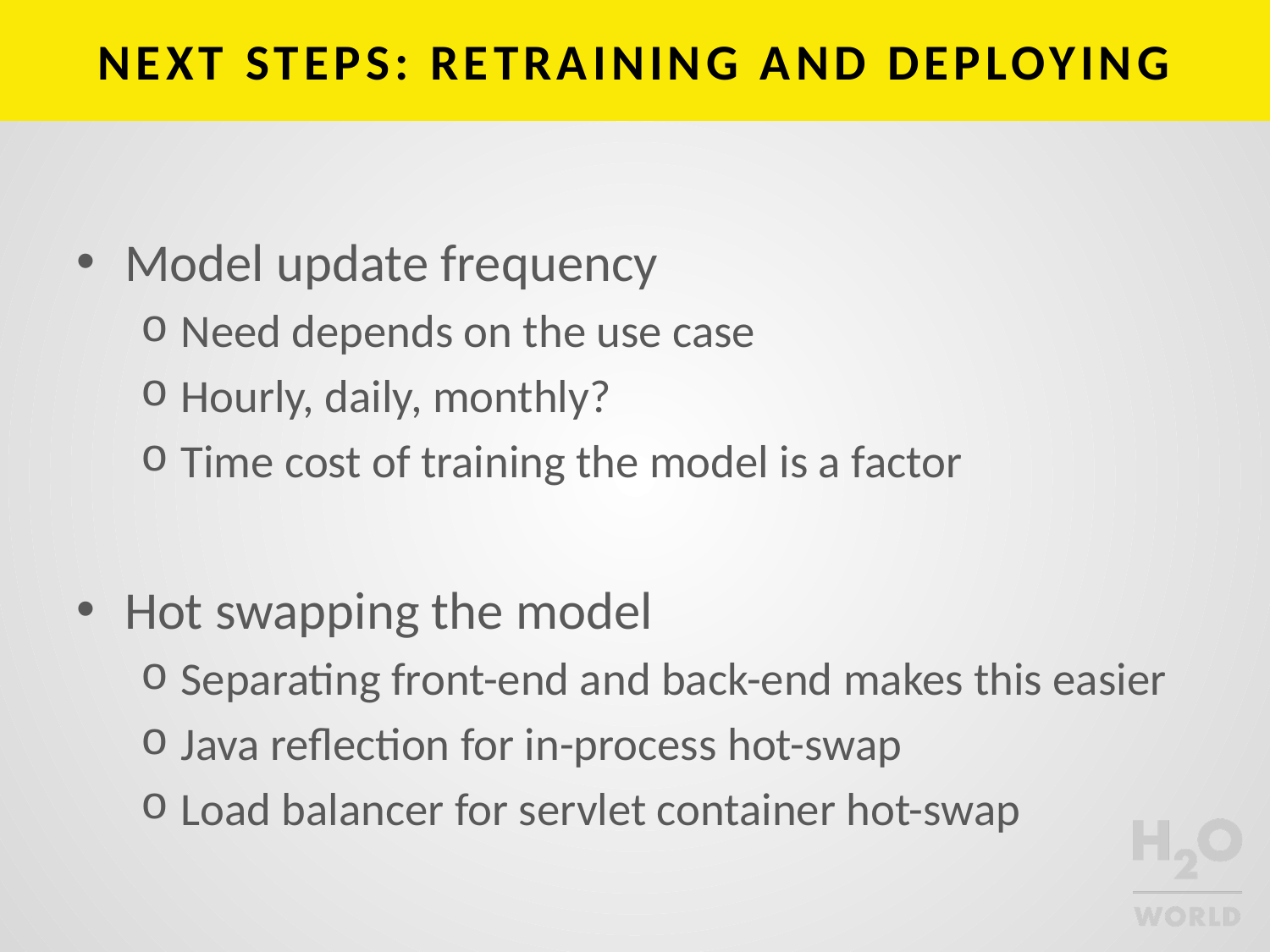

# NEXT STEPS: RETRAINING AND DEPLOYING
Model update frequency
Need depends on the use case
Hourly, daily, monthly?
Time cost of training the model is a factor

Hot swapping the model
Separating front-end and back-end makes this easier
Java reflection for in-process hot-swap
Load balancer for servlet container hot-swap